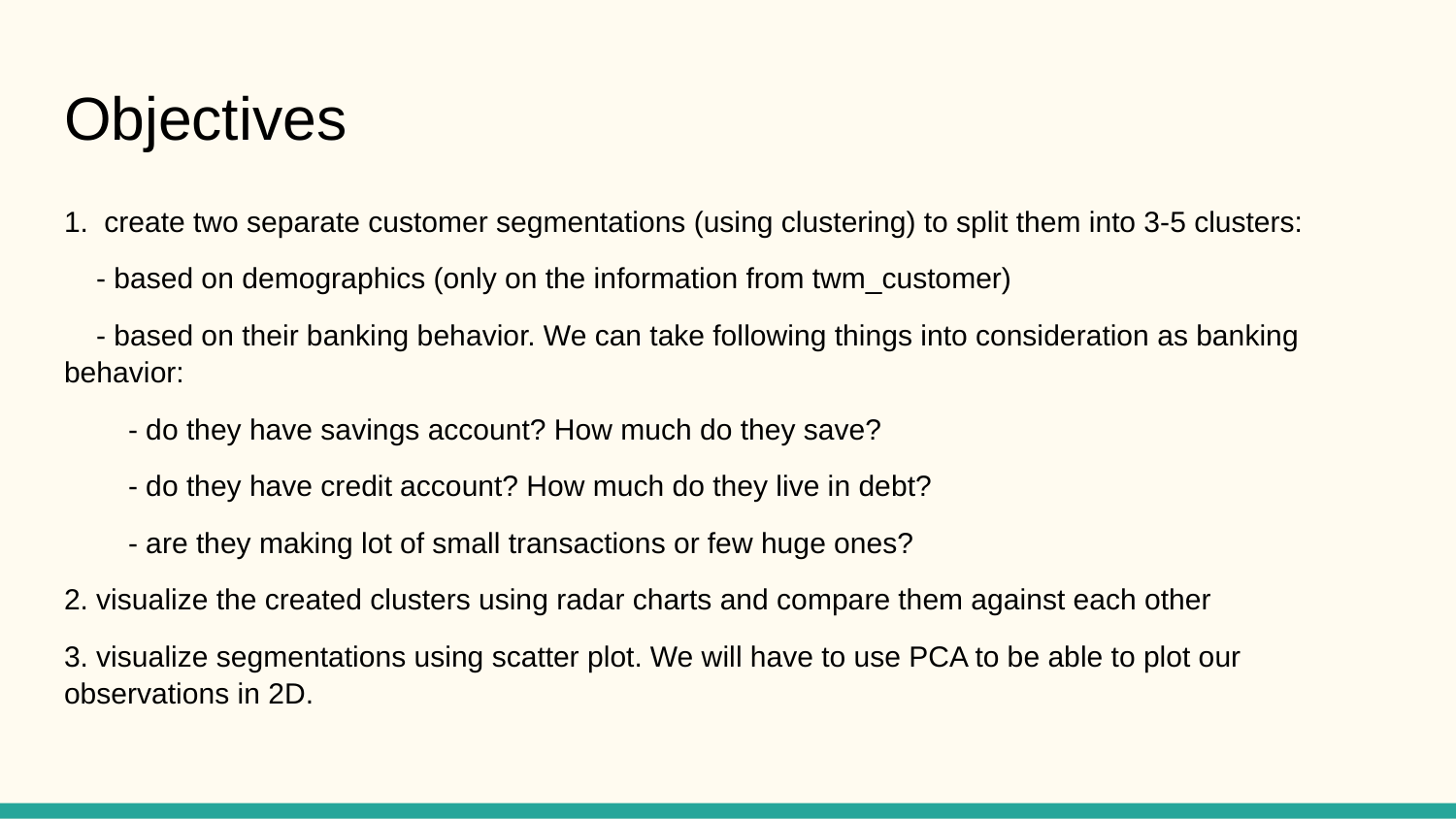

# Objectives
1.  create two separate customer segmentations (using clustering) to split them into 3-5 clusters:
    - based on demographics (only on the information from twm_customer)
    - based on their banking behavior. We can take following things into consideration as banking behavior:
        - do they have savings account? How much do they save?
        - do they have credit account? How much do they live in debt?
        - are they making lot of small transactions or few huge ones?
2. visualize the created clusters using radar charts and compare them against each other
3. visualize segmentations using scatter plot. We will have to use PCA to be able to plot our observations in 2D.